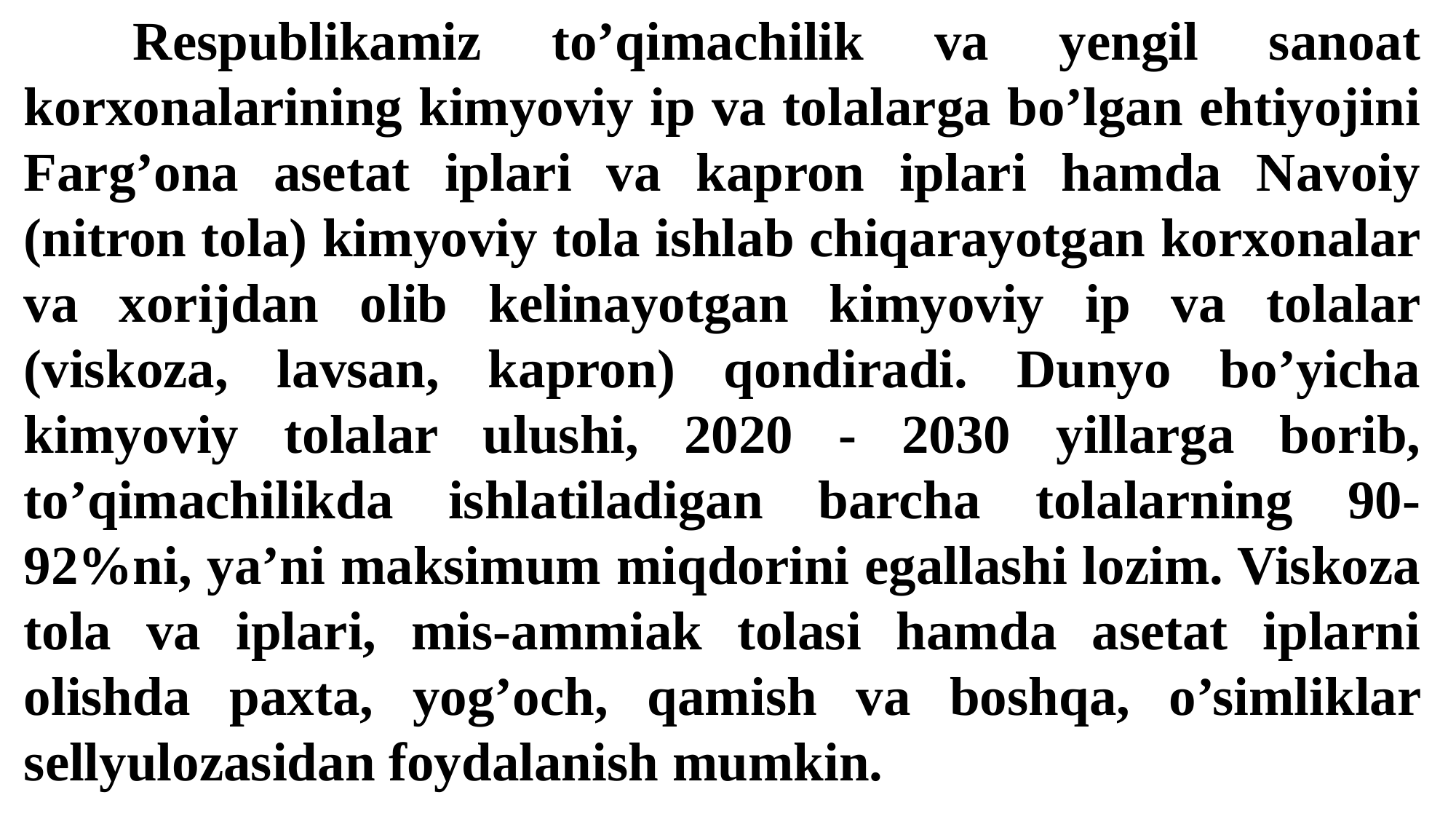

Respublikamiz to’qimachilik va yengil sanoat korxonalarining kimyoviy ip va tolalarga bo’lgan ehtiyojini Farg’ona asetat iplari va kapron iplari hamda Navoiy (nitron tola) kimyoviy tola ishlab chiqarayotgan korxonalar va xorijdan olib kelinayotgan kimyoviy ip va tolalar (viskoza, lavsan, kapron) qondiradi. Dunyo bo’yicha kimyoviy tolalar ulushi, 2020 - 2030 yillarga borib, to’qimachilikda ishlatiladigan barcha tolalarning 90-92%ni, ya’ni maksimum miqdorini egallashi lozim. Viskoza tola va iplari, mis-ammiak tolasi hamda asetat iplarni olishda paxta, yog’och, qamish va boshqa, o’simliklar sellyulozasidan foydalanish mumkin.